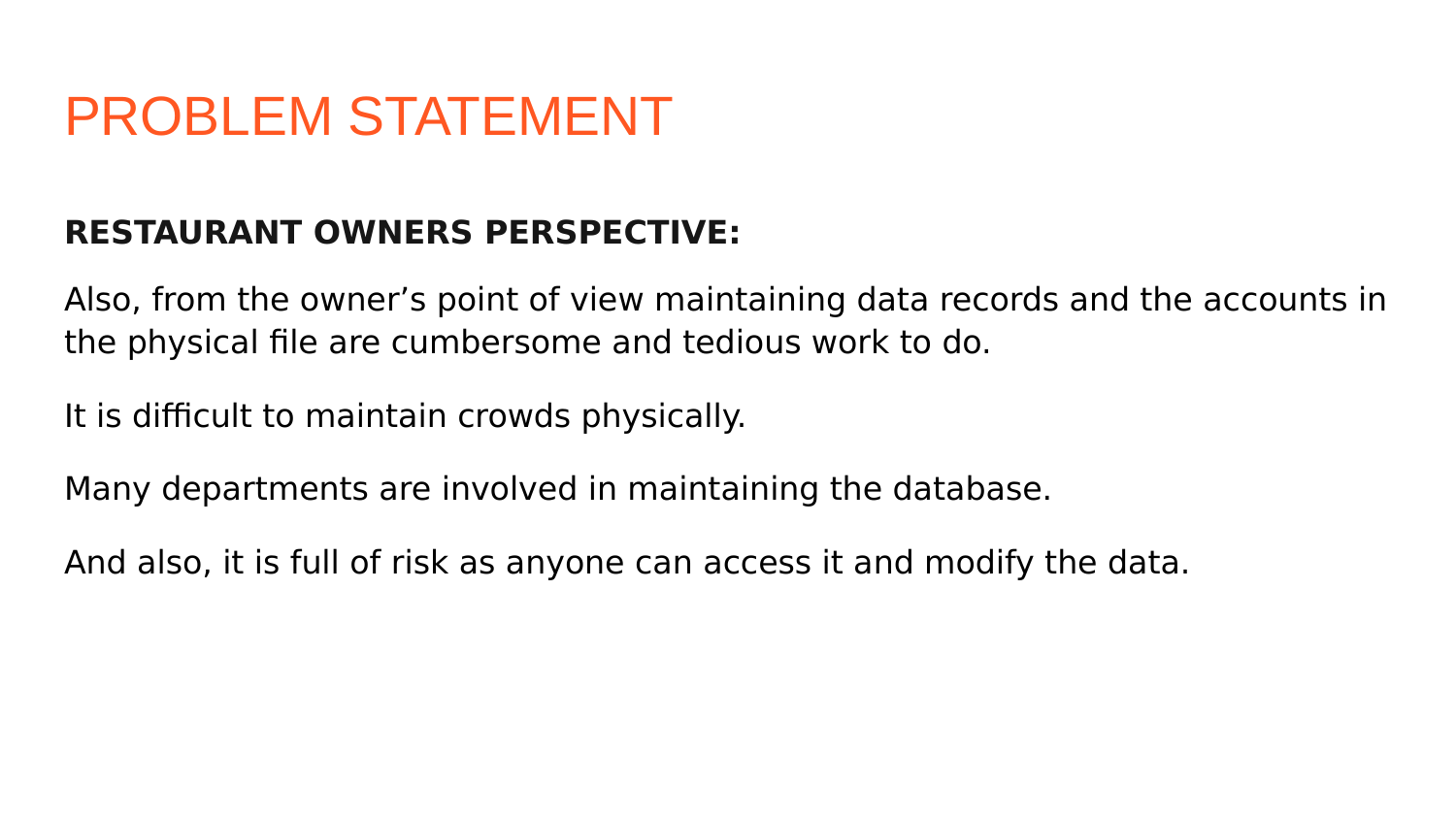

# PROBLEM STATEMENT

RESTAURANT OWNERS PERSPECTIVE:
Also, from the owner’s point of view maintaining data records and the accounts in the physical file are cumbersome and tedious work to do.
It is difficult to maintain crowds physically.
Many departments are involved in maintaining the database.
And also, it is full of risk as anyone can access it and modify the data.